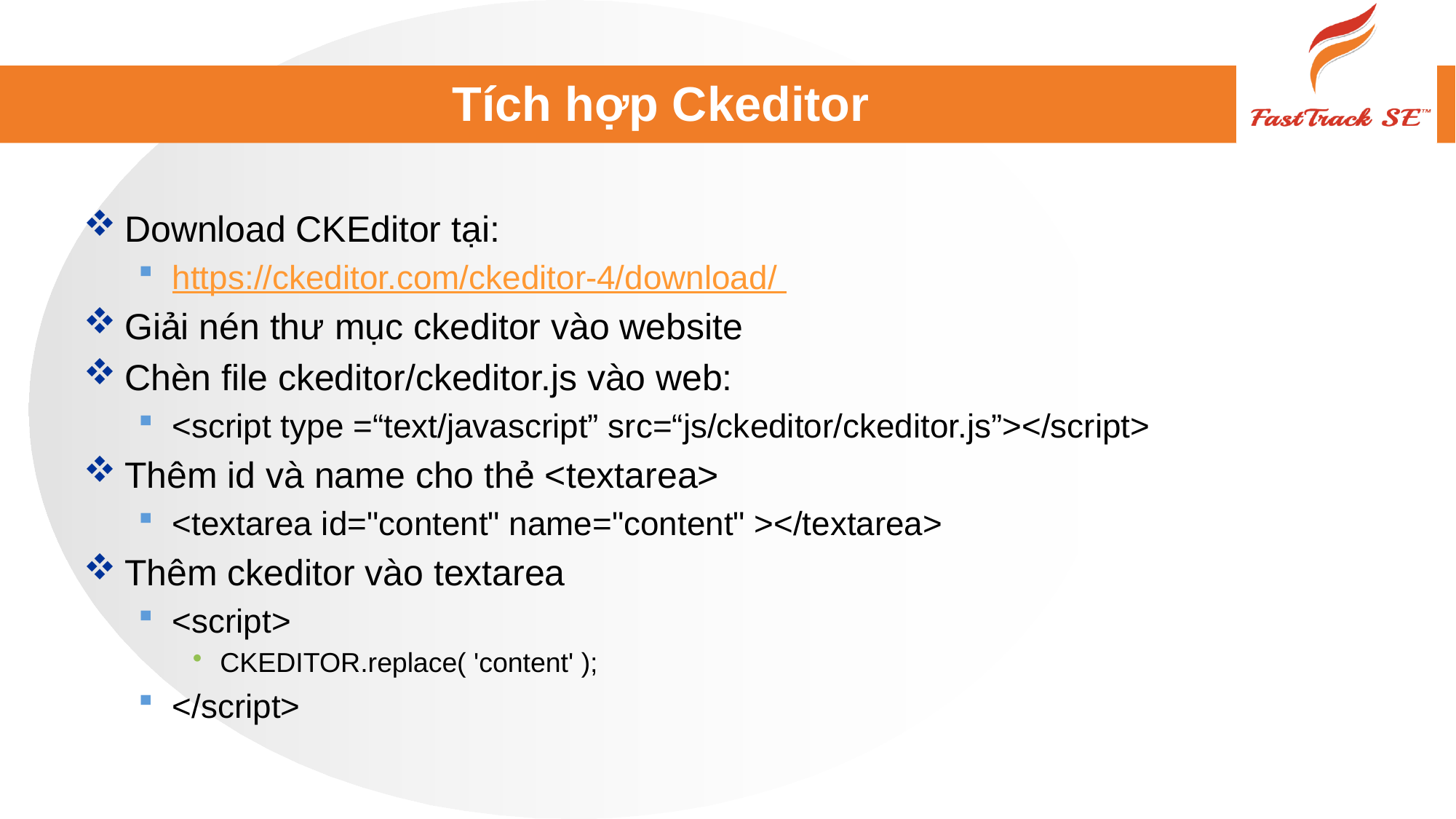

# Tích hợp Ckeditor
Download CKEditor tại:
https://ckeditor.com/ckeditor-4/download/
Giải nén thư mục ckeditor vào website
Chèn file ckeditor/ckeditor.js vào web:
<script type =“text/javascript” src=“js/ckeditor/ckeditor.js”></script>
Thêm id và name cho thẻ <textarea>
<textarea id="content" name="content" ></textarea>
Thêm ckeditor vào textarea
<script>
CKEDITOR.replace( 'content' );
</script>